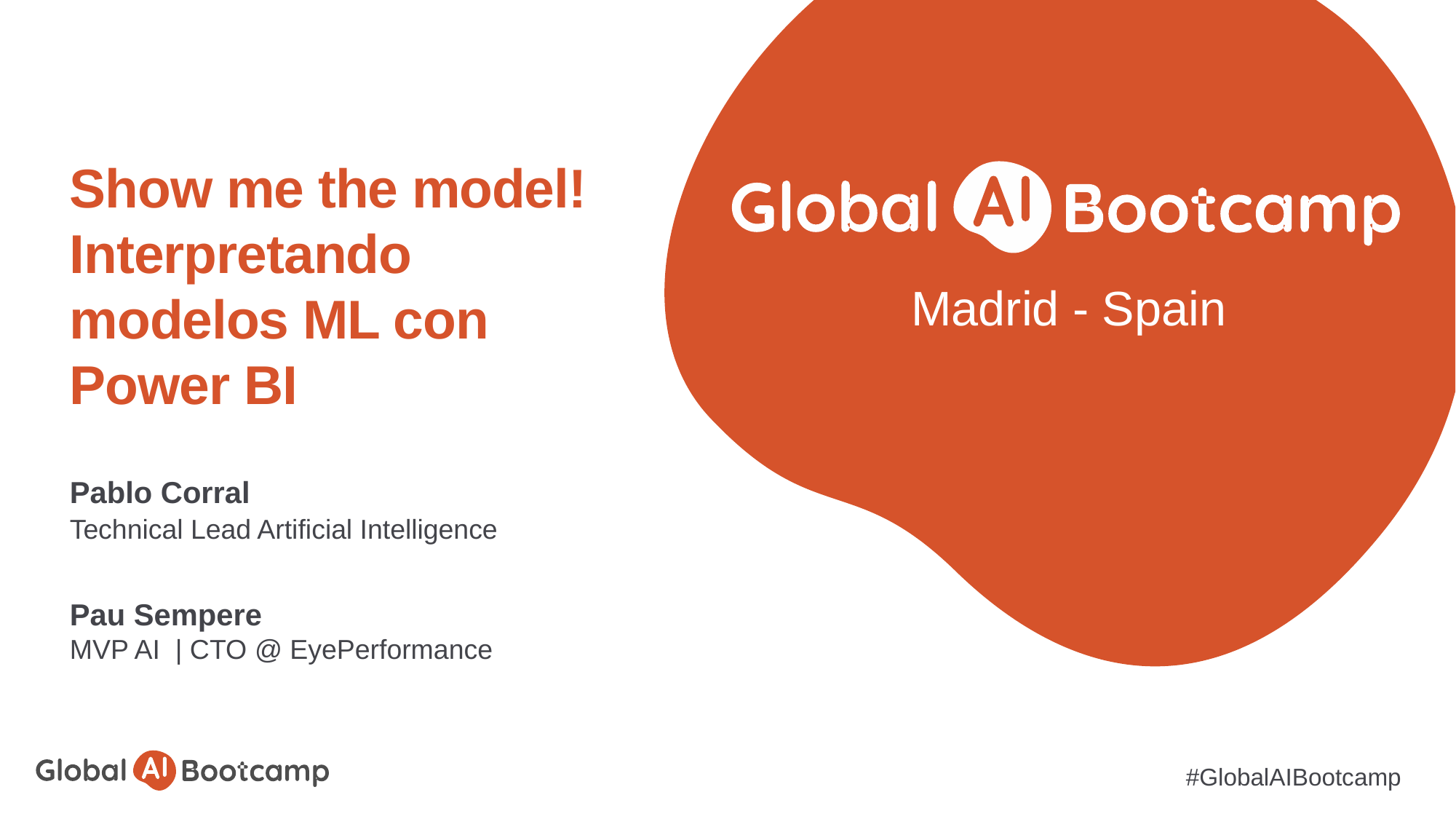

# Show me the model! Interpretando modelos ML con Power BI
Madrid - Spain
Pablo Corral
Technical Lead Artificial Intelligence
Pau Sempere
MVP AI  | CTO @ EyePerformance